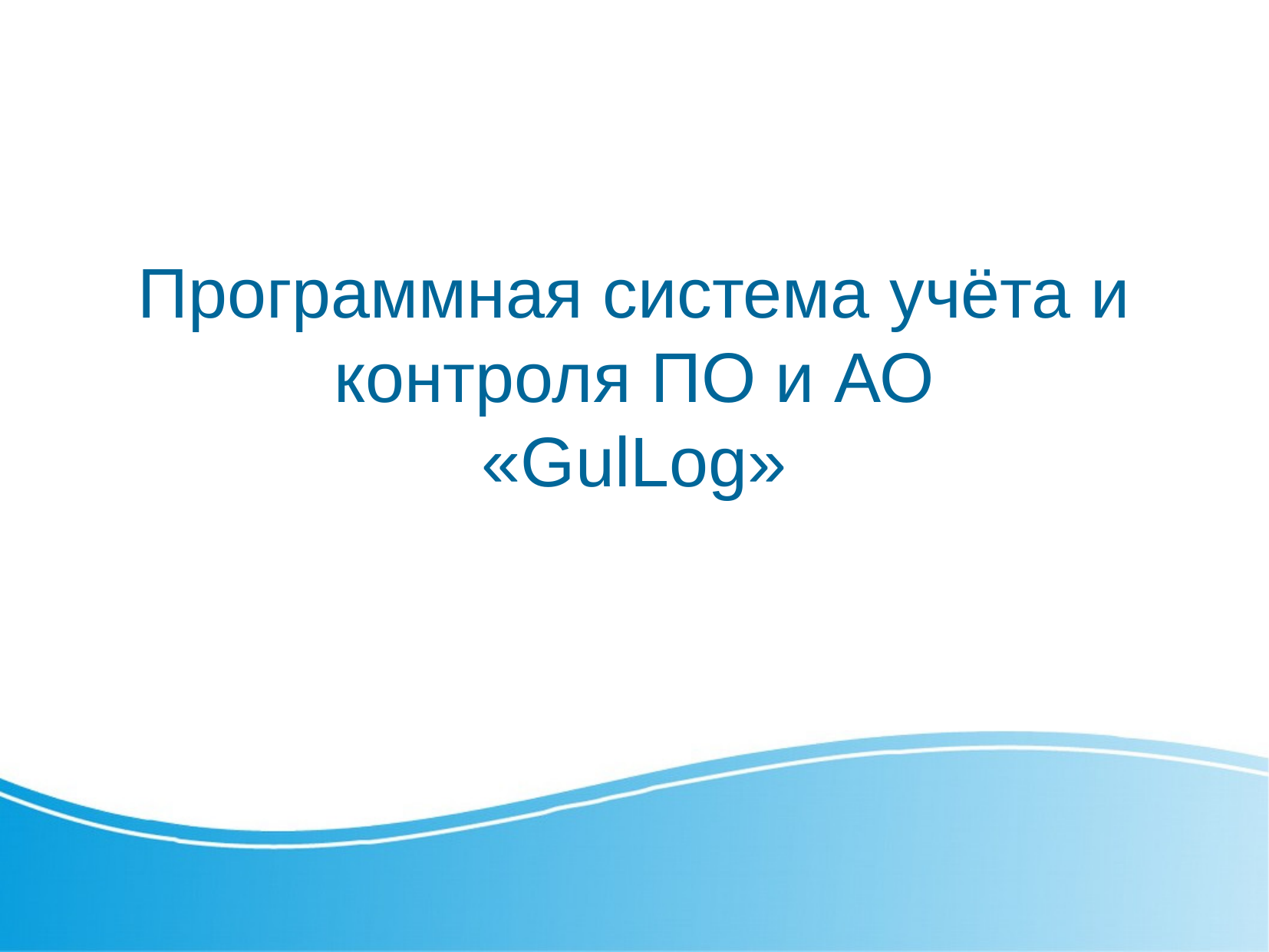

Программная система учёта и контроля ПО и АО
«GulLog»